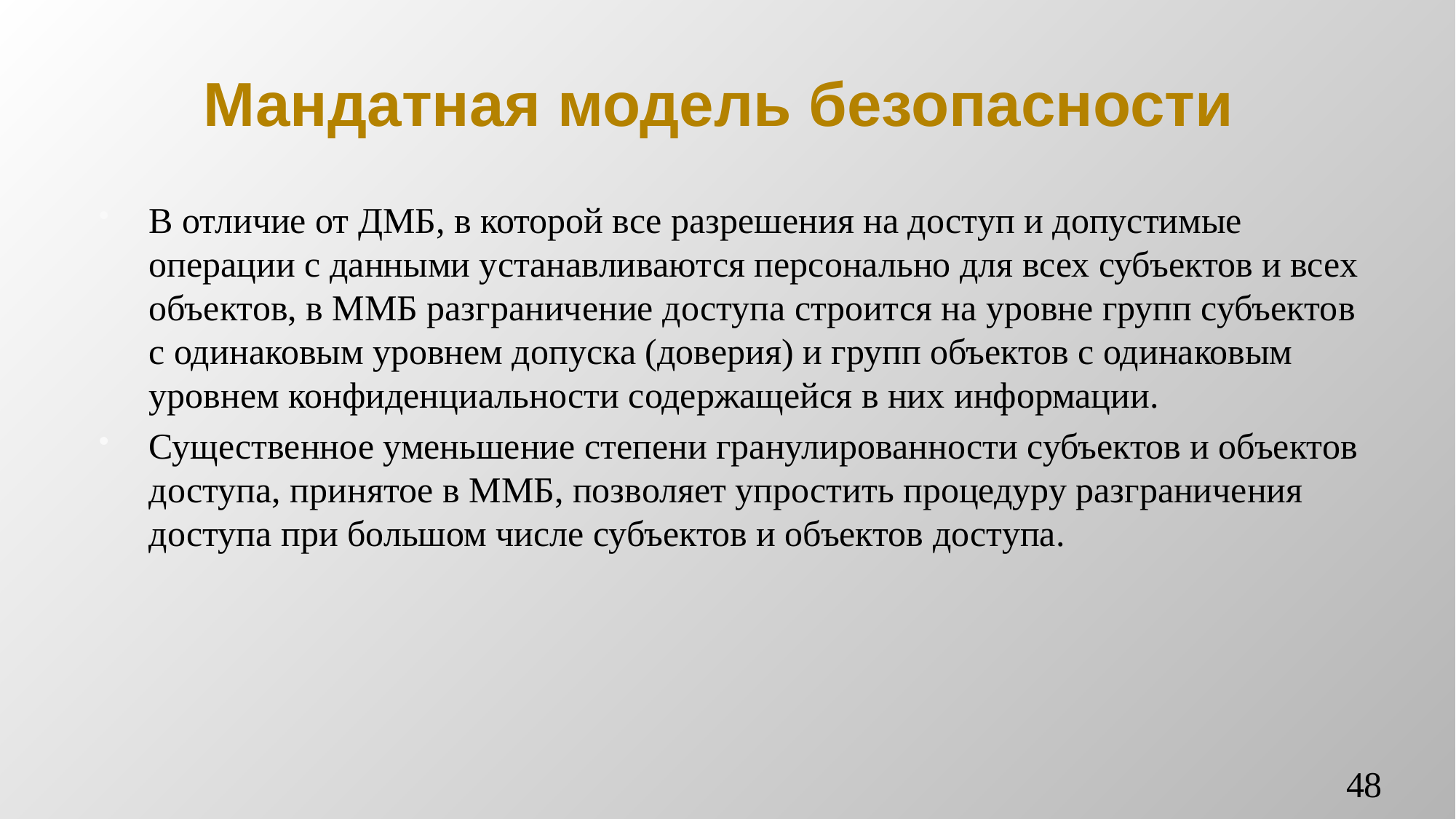

# Мандатная модель безопасности
В отличие от ДМБ, в которой все разрешения на доступ и допустимые операции с данными устанавливаются персонально для всех субъектов и всех объектов, в ММБ разграничение доступа строится на уровне групп субъектов с одинаковым уровнем допуска (доверия) и групп объектов с одинаковым уровнем конфиденциальности содержащейся в них информации.
Существенное уменьшение степени гранулированности субъектов и объектов доступа, принятое в ММБ, позволяет упростить процедуру разграничения доступа при большом числе субъектов и объектов доступа.
48